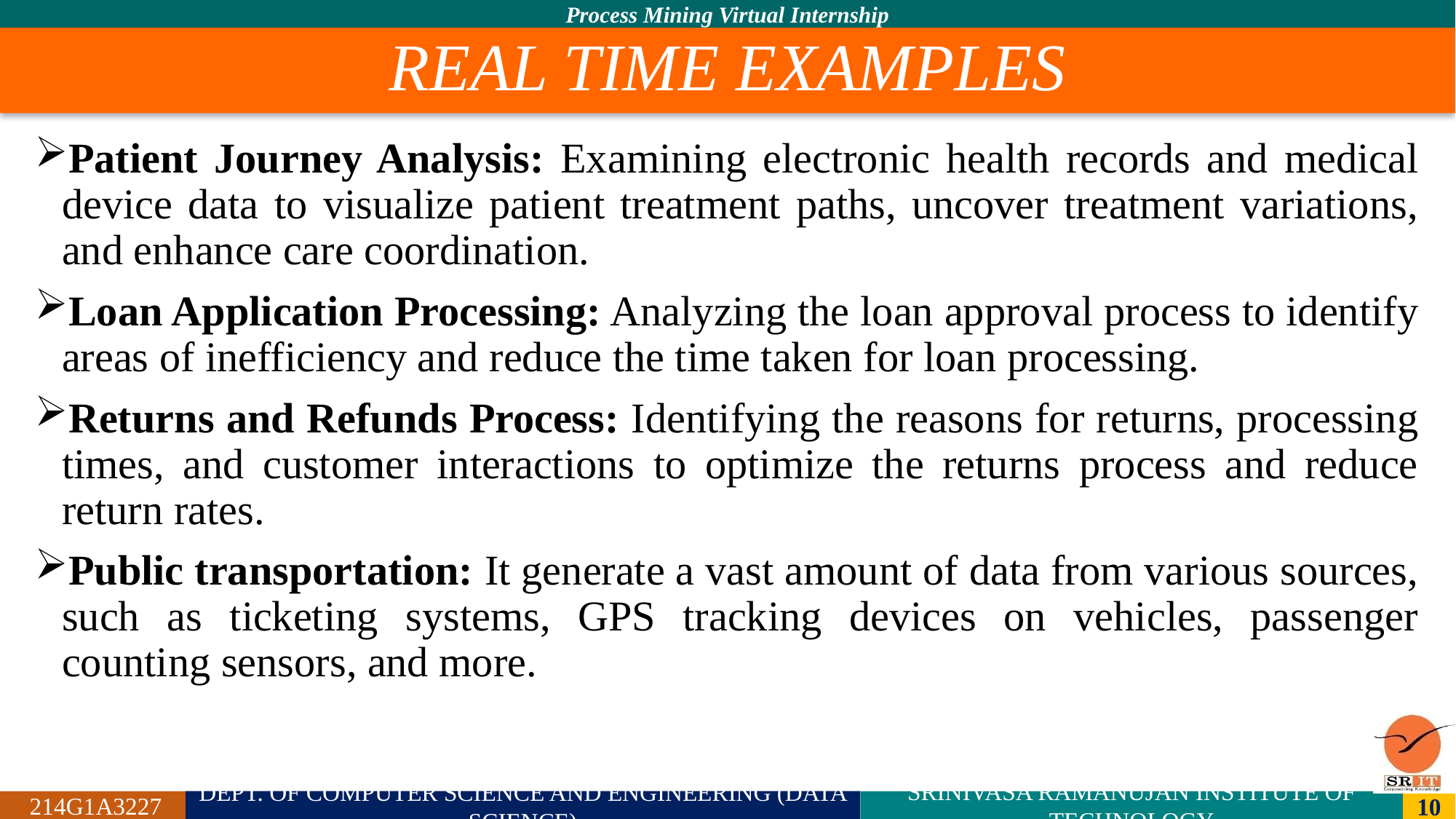

# REAL TIME EXAMPLES
Patient Journey Analysis: Examining electronic health records and medical device data to visualize patient treatment paths, uncover treatment variations, and enhance care coordination.
Loan Application Processing: Analyzing the loan approval process to identify areas of inefficiency and reduce the time taken for loan processing.
Returns and Refunds Process: Identifying the reasons for returns, processing times, and customer interactions to optimize the returns process and reduce return rates.
Public transportation: It generate a vast amount of data from various sources, such as ticketing systems, GPS tracking devices on vehicles, passenger counting sensors, and more.